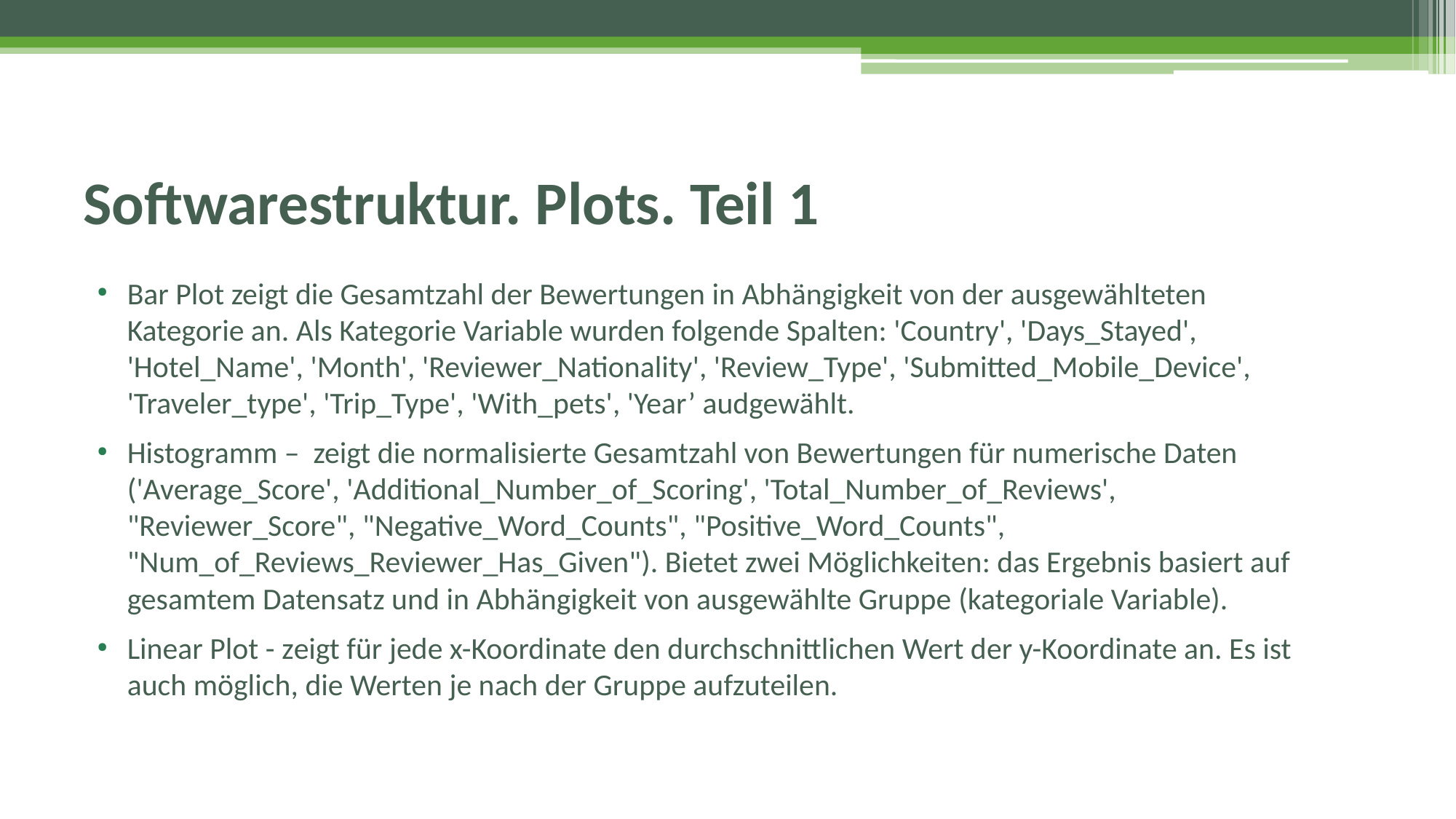

# Softwarestruktur. Plots. Teil 1
Bar Plot zeigt die Gesamtzahl der Bewertungen in Abhängigkeit von der ausgewählteten Kategorie an. Als Kategorie Variable wurden folgende Spalten: 'Country', 'Days_Stayed', 'Hotel_Name', 'Month', 'Reviewer_Nationality', 'Review_Type', 'Submitted_Mobile_Device', 'Traveler_type', 'Trip_Type', 'With_pets', 'Year’ audgewählt.
Histogramm –  zeigt die normalisierte Gesamtzahl von Bewertungen für numerische Daten ('Average_Score', 'Additional_Number_of_Scoring', 'Total_Number_of_Reviews', "Reviewer_Score", "Negative_Word_Counts", "Positive_Word_Counts", "Num_of_Reviews_Reviewer_Has_Given"). Bietet zwei Möglichkeiten: das Ergebnis basiert auf gesamtem Datensatz und in Abhängigkeit von ausgewählte Gruppe (kategoriale Variable).
Linear Plot - zeigt für jede x-Koordinate den durchschnittlichen Wert der y-Koordinate an. Es ist auch möglich, die Werten je nach der Gruppe aufzuteilen.